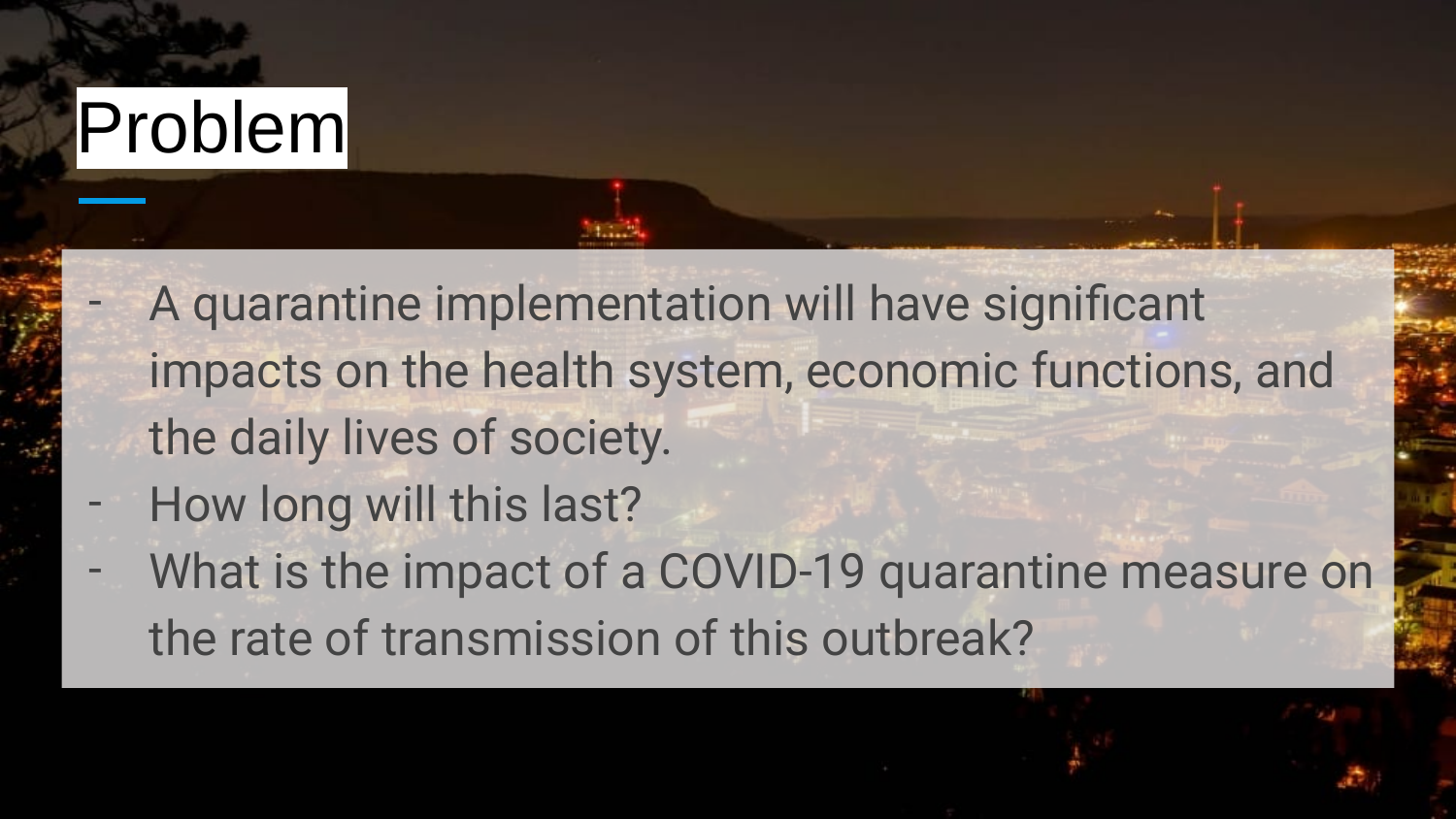

# Problem
A quarantine implementation will have significant impacts on the health system, economic functions, and the daily lives of society.
How long will this last?
What is the impact of a COVID-19 quarantine measure on the rate of transmission of this outbreak?